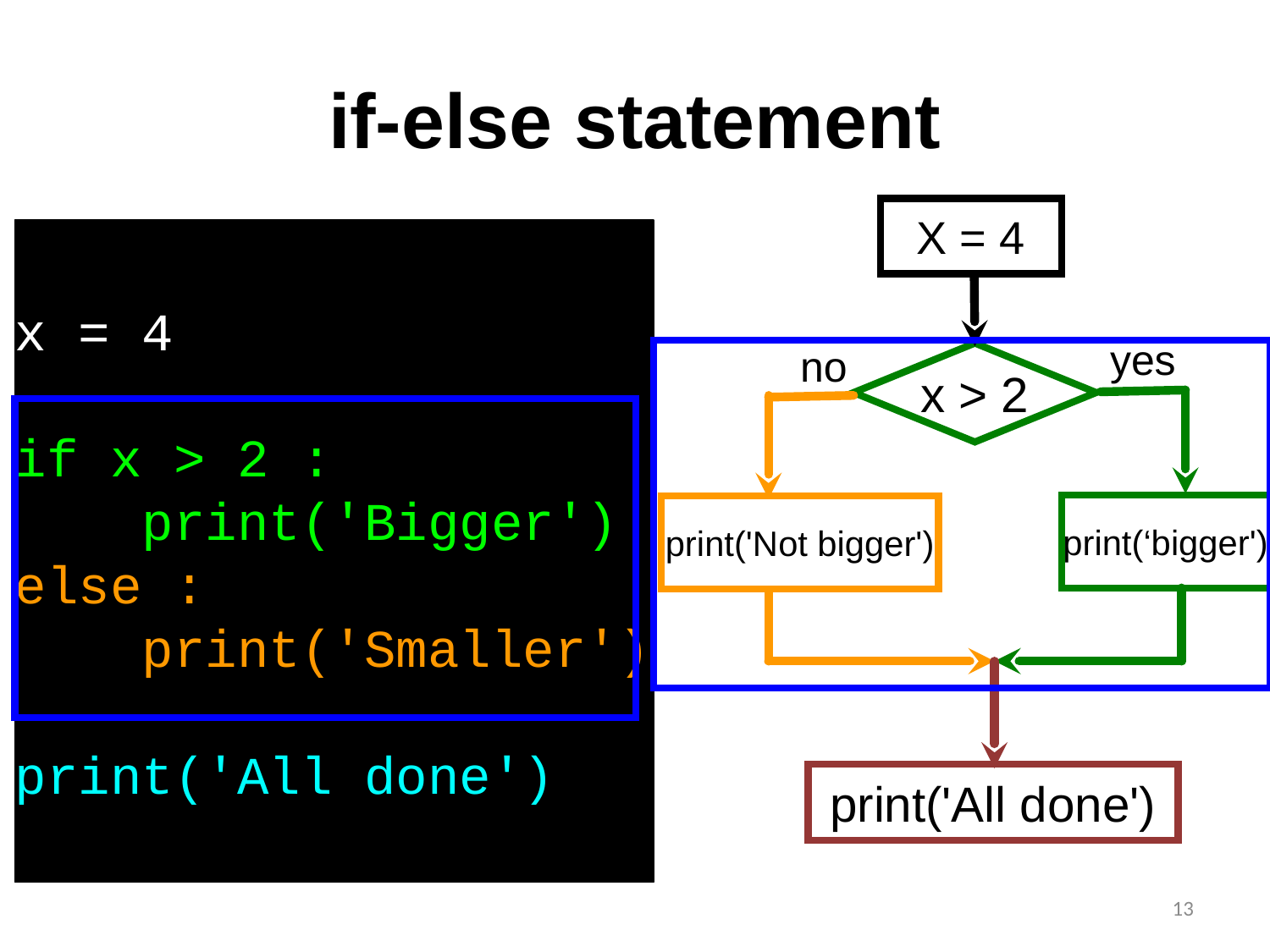

# if-else statement
X = 4
x = 4

if x > 2 :
    print('Bigger')
else :
    print('Smaller')

print('All done')
yes
no

x > 2

print(‘bigger')
print('Not bigger')
print('All done')
13